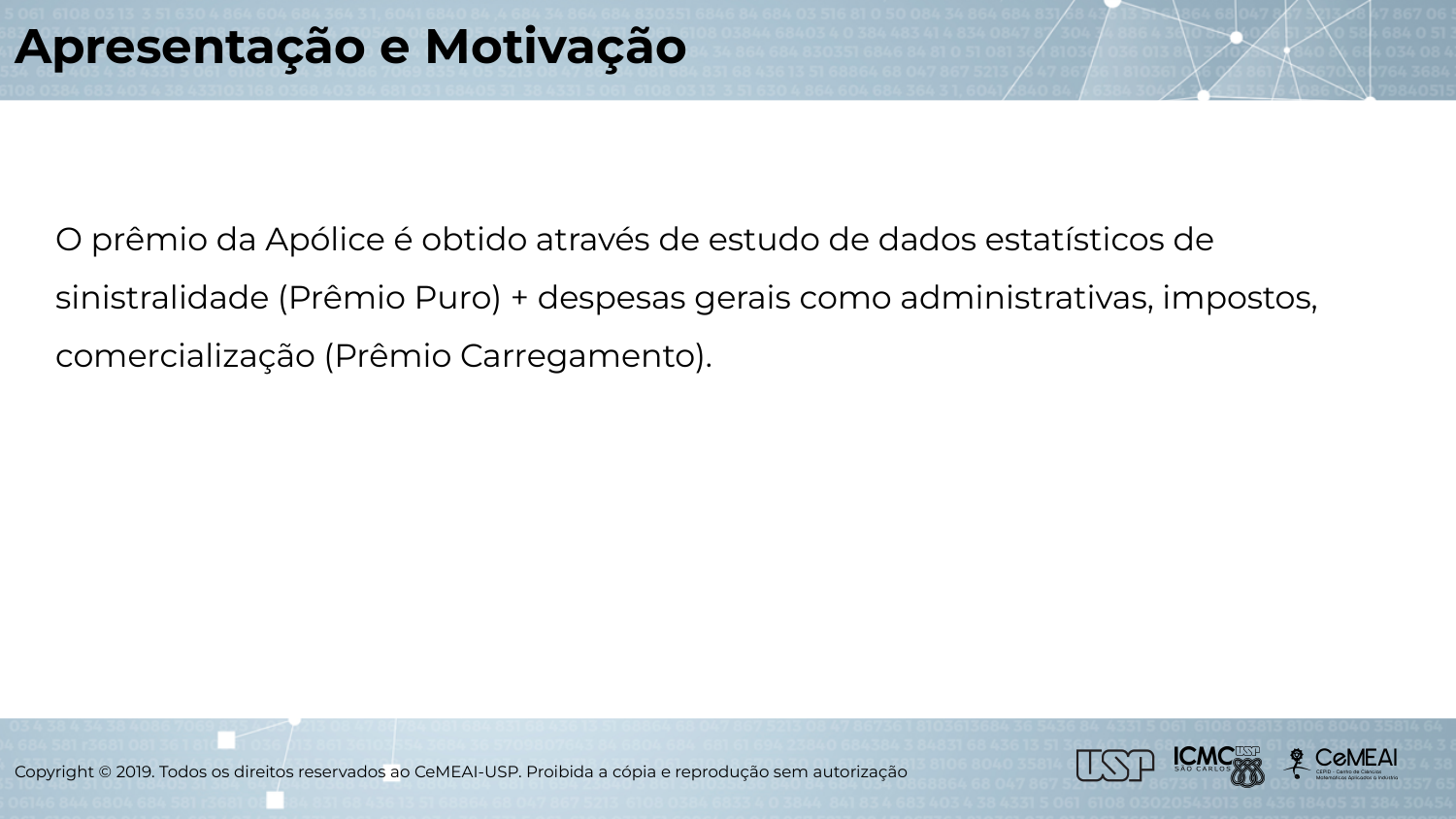

# Apresentação e Motivação
O prêmio da Apólice é obtido através de estudo de dados estatísticos de sinistralidade (Prêmio Puro) + despesas gerais como administrativas, impostos,  comercialização (Prêmio Carregamento).